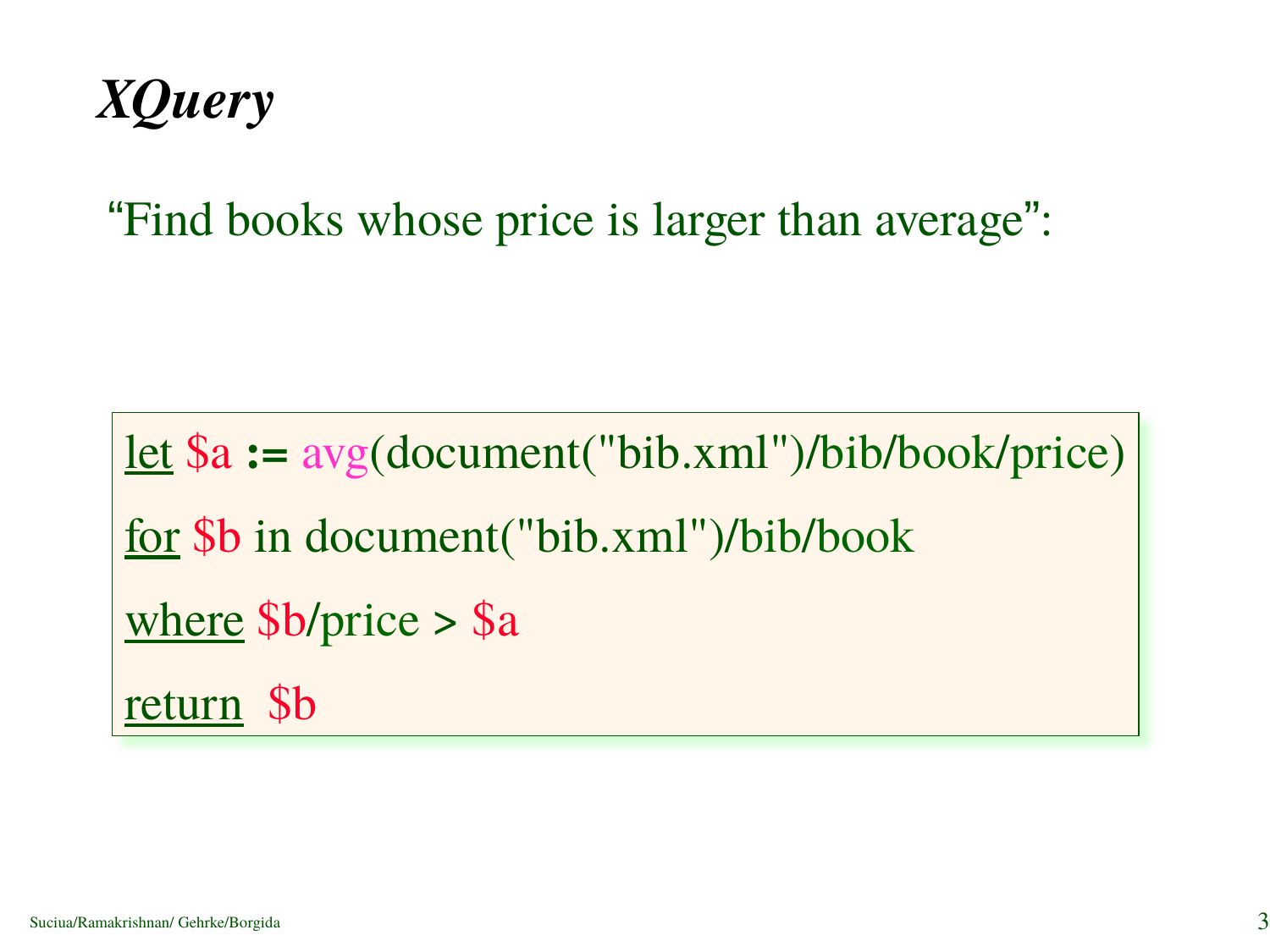

# XQuery
“Find books whose price is larger than average”:
let $a := avg(document("bib.xml")/bib/book/price)
for $b in document("bib.xml")/bib/book
where $b/price > $a
return  $b